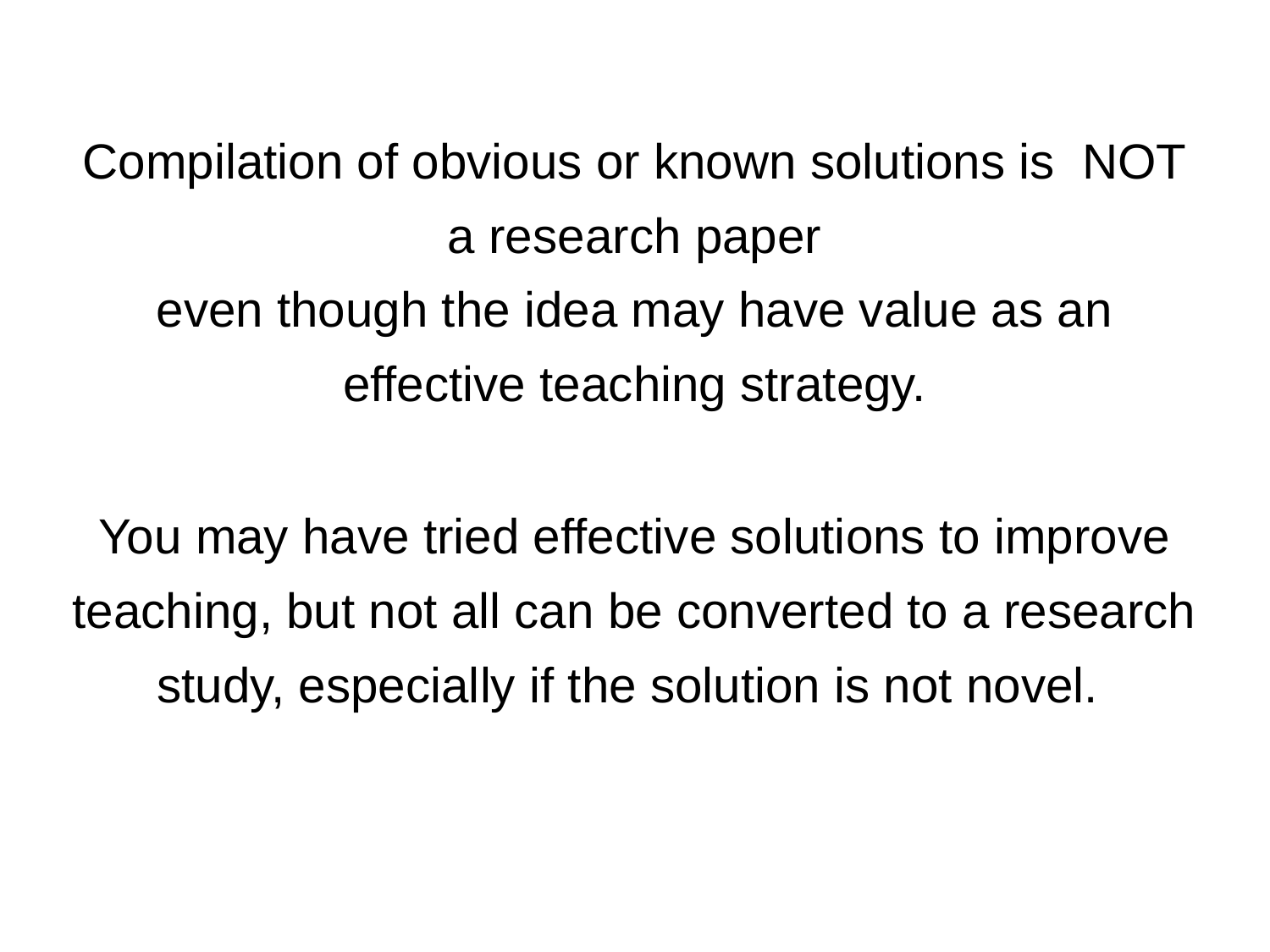

Compilation of obvious or known solutions is  NOT a research paper
even though the idea may have value as an effective teaching strategy.

You may have tried effective solutions to improve teaching, but not all can be converted to a research study, especially if the solution is not novel.